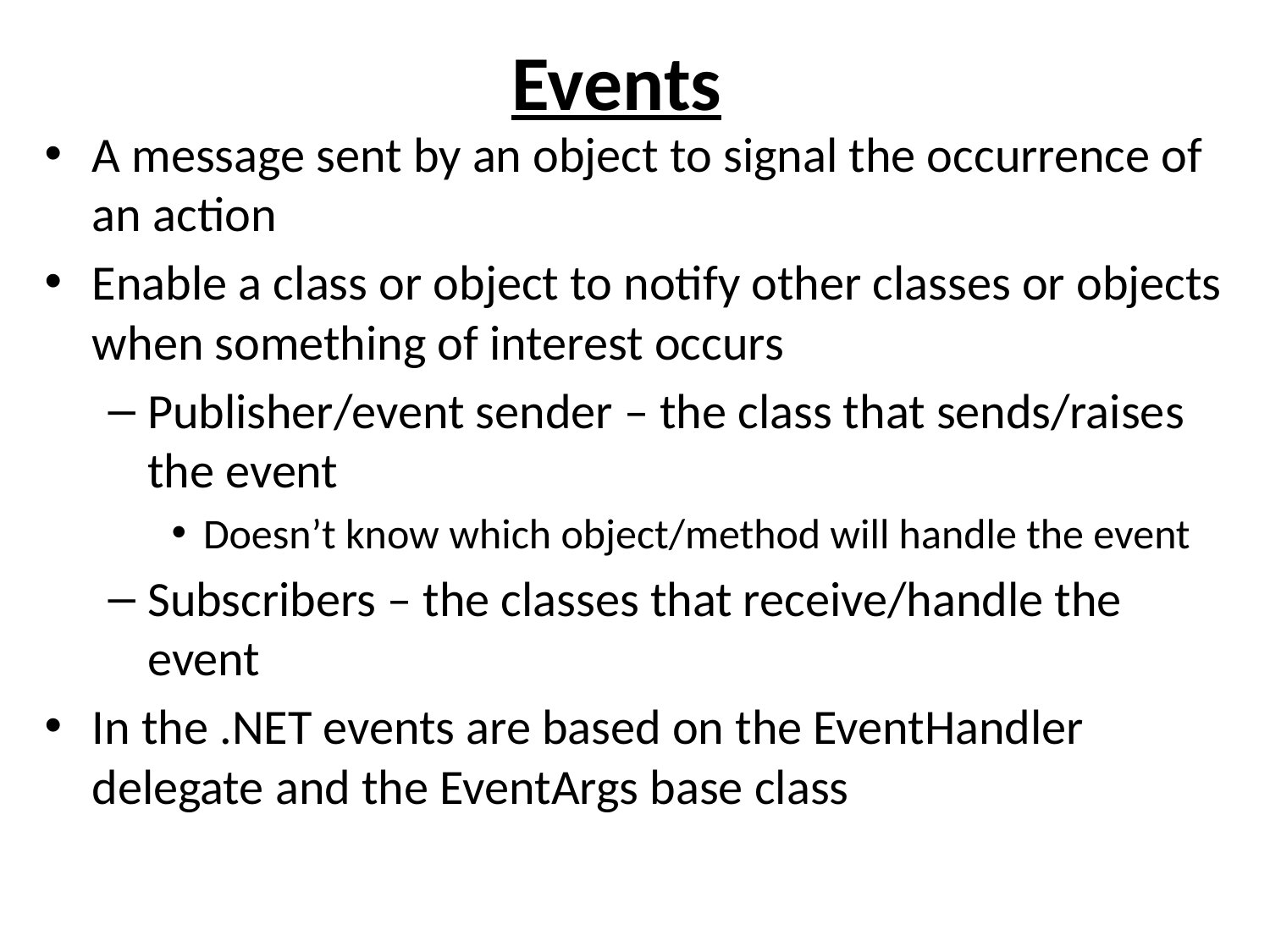

# Events
A message sent by an object to signal the occurrence of an action
Enable a class or object to notify other classes or objects when something of interest occurs
Publisher/event sender – the class that sends/raises the event
Doesn’t know which object/method will handle the event
Subscribers – the classes that receive/handle the event
In the .NET events are based on the EventHandler delegate and the EventArgs base class